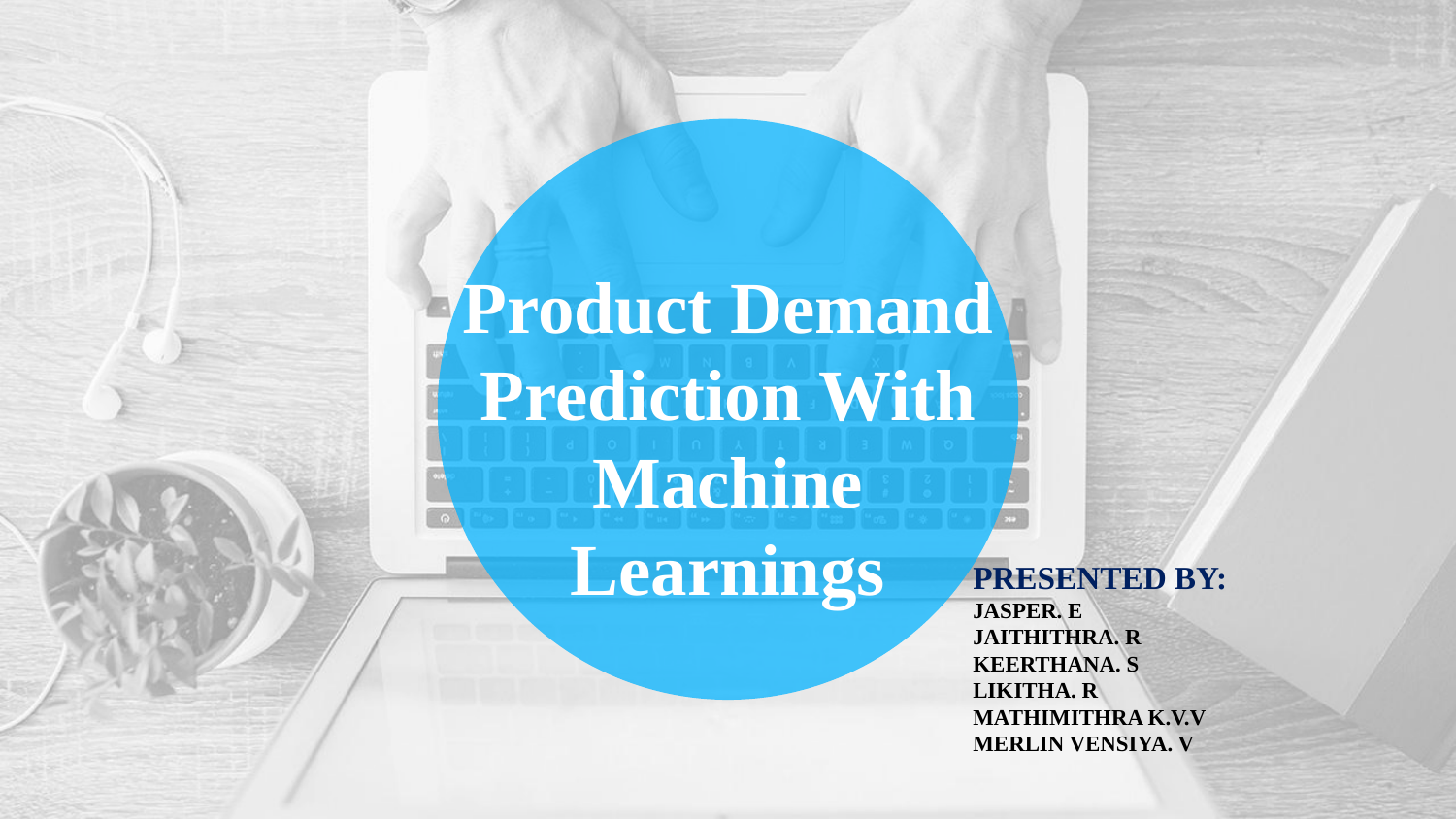

# Product Demand Prediction With Machine Learnings
PRESENTED BY:
JASPER. E
JAITHITHRA. R
KEERTHANA. S
LIKITHA. R
MATHIMITHRA K.V.V
MERLIN VENSIYA. V